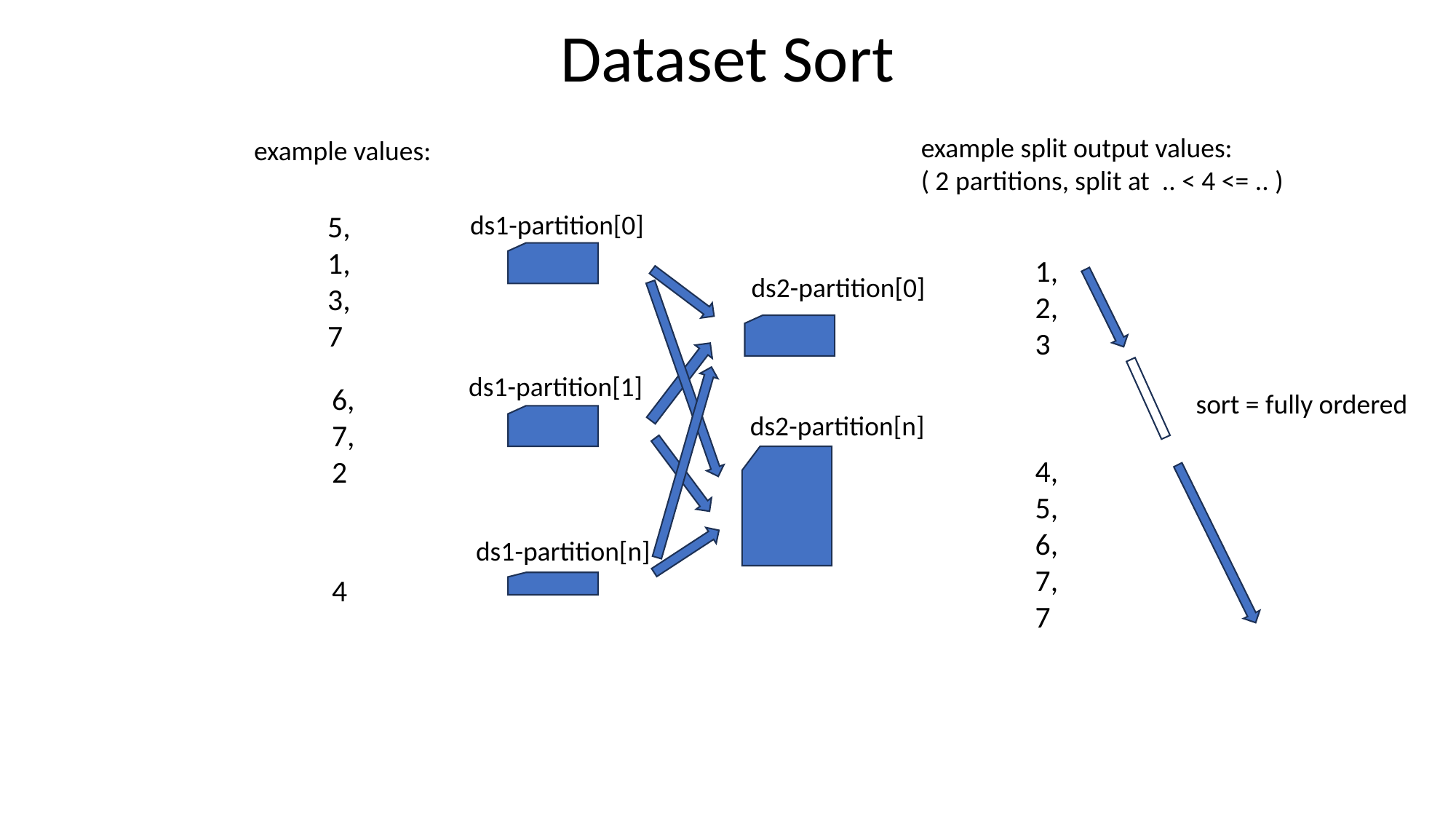

# Dataset Sort
example split output values:
( 2 partitions, split at  .. < 4 <= .. )
example values:
5,
1,
3,
7
ds1-partition[0]

1,
2,
3
ds2-partition[0]

ds1-partition[1]

6,
7,
2
sort = fully ordered
ds2-partition[n]

4,
5,
6,
7,
7

ds1-partition[n]

4